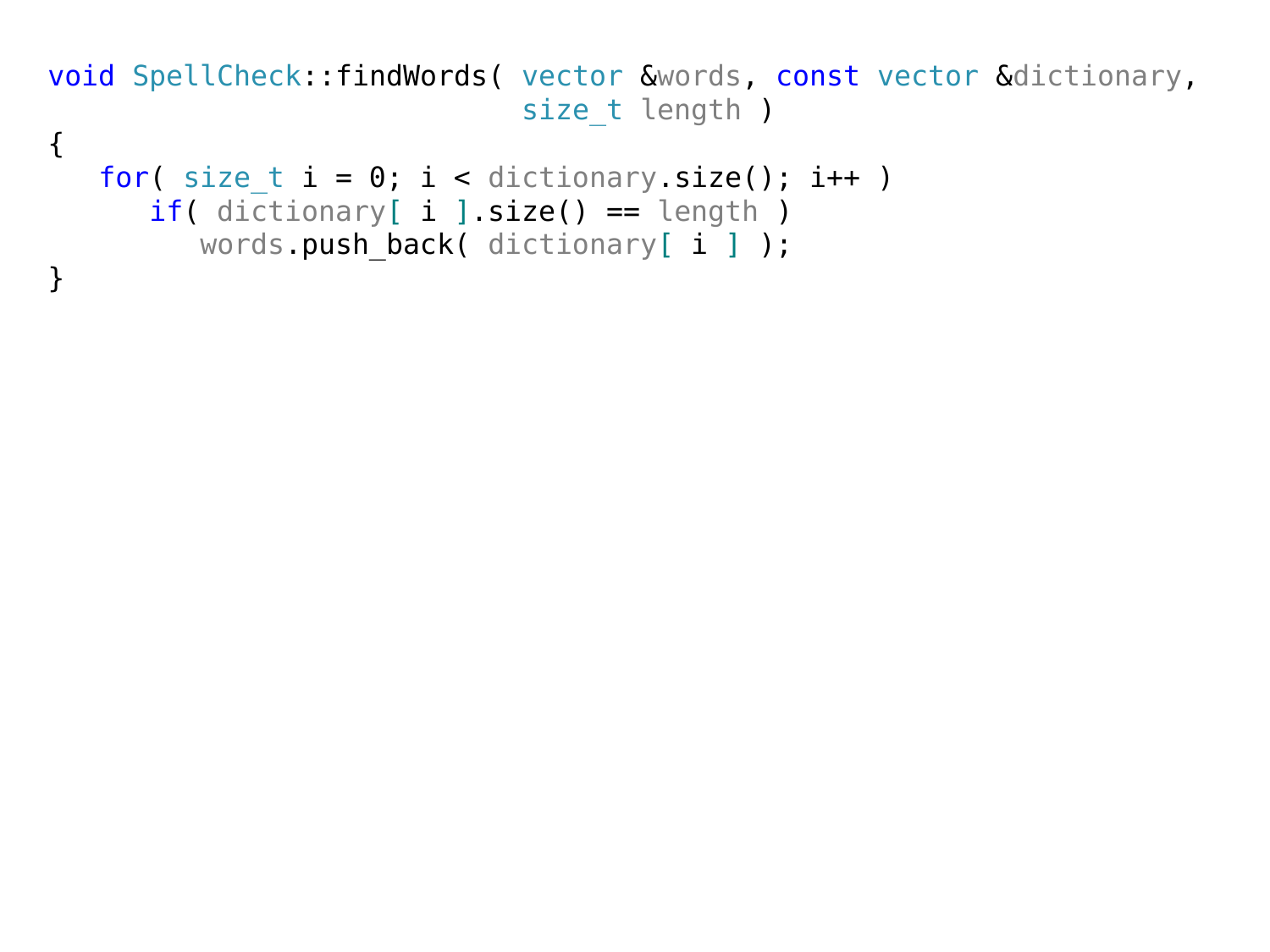

void SpellCheck::findWords( vector &words, const vector &dictionary,
                            size_t length )
{
   for( size_t i = 0; i < dictionary.size(); i++ )
      if( dictionary[ i ].size() == length )
         words.push_back( dictionary[ i ] );
}